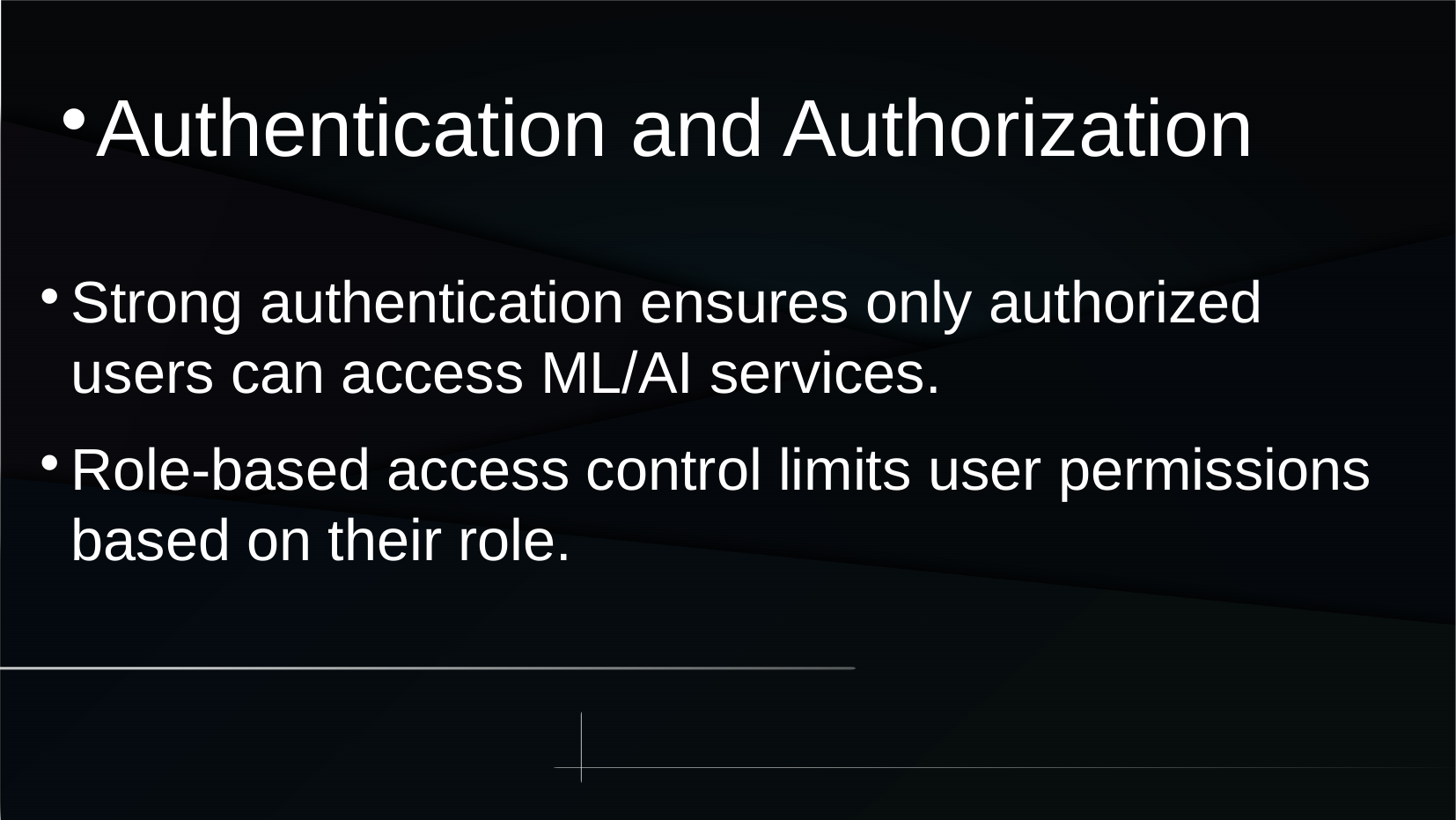

Authentication and Authorization
Strong authentication ensures only authorized users can access ML/AI services.
Role-based access control limits user permissions based on their role.